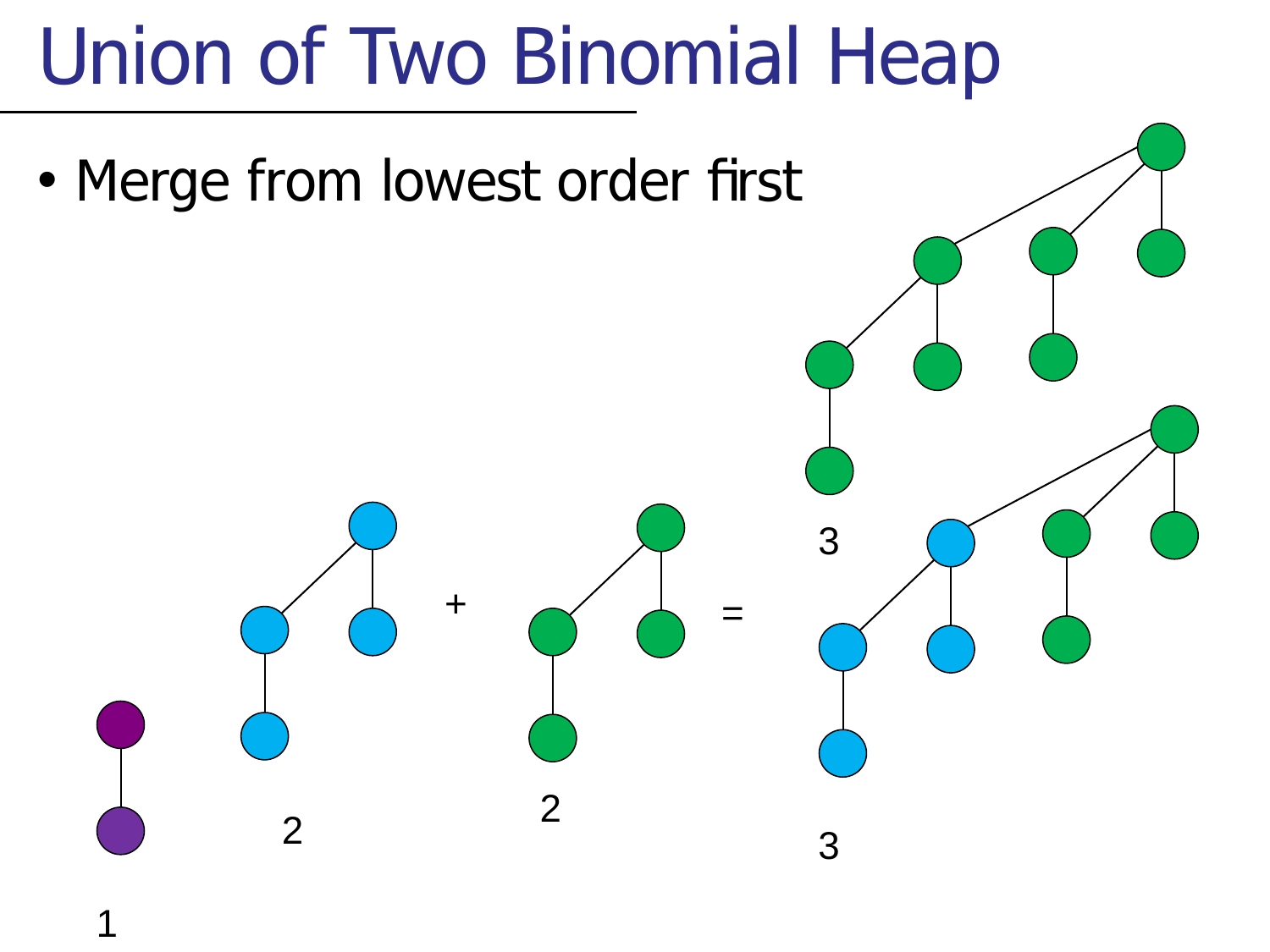

Union of Two Binomial Heap

Merge from lowest order first

3

+
=

2
2

3
1